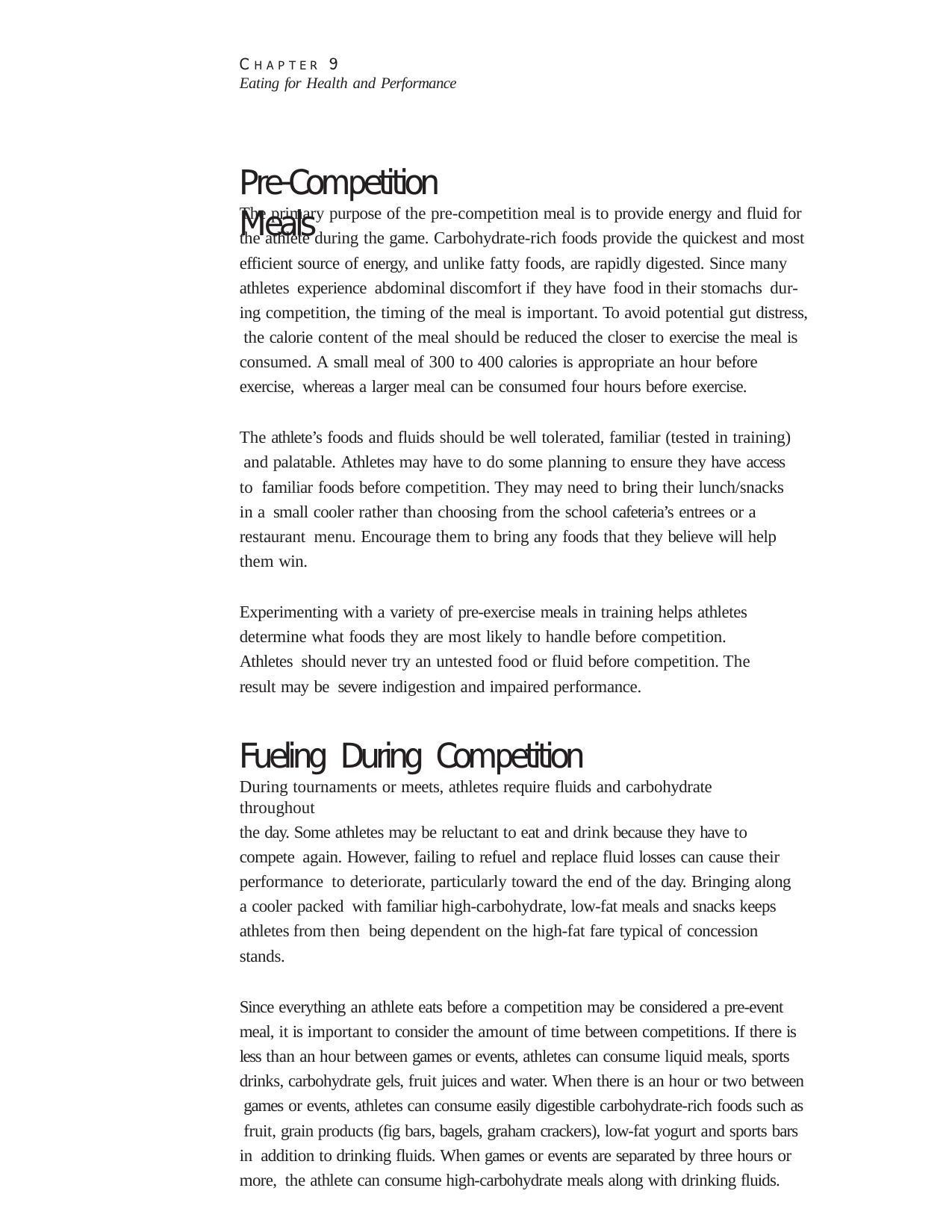

C H A P T E R   9
Eating for Health and Performance
# Pre-Competition Meals
The primary purpose of the pre-competition meal is to provide energy and fluid for  the athlete during the game. Carbohydrate-rich foods provide the quickest and most  efficient source of energy, and unlike fatty foods, are rapidly digested. Since many  athletes experience abdominal discomfort if they have food in their stomachs dur-  ing competition, the timing of the meal is important. To avoid potential gut distress,  the calorie content of the meal should be reduced the closer to exercise the meal is  consumed. A small meal of 300 to 400 calories is appropriate an hour before exercise,  whereas a larger meal can be consumed four hours before exercise.

The athlete’s foods and fluids should be well tolerated, familiar (tested in training)  and palatable. Athletes may have to do some planning to ensure they have access to  familiar foods before competition. They may need to bring their lunch/snacks in a  small cooler rather than choosing from the school cafeteria’s entrees or a restaurant  menu. Encourage them to bring any foods that they believe will help them win.

Experimenting with a variety of pre-exercise meals in training helps athletes  determine what foods they are most likely to handle before competition. Athletes  should never try an untested food or fluid before competition. The result may be  severe indigestion and impaired performance.

Fueling During Competition
During tournaments or meets, athletes require fluids and carbohydrate throughout
the day. Some athletes may be reluctant to eat and drink because they have to compete  again. However, failing to refuel and replace fluid losses can cause their performance  to deteriorate, particularly toward the end of the day. Bringing along a cooler packed  with familiar high-carbohydrate, low-fat meals and snacks keeps athletes from then  being dependent on the high-fat fare typical of concession stands.

Since everything an athlete eats before a competition may be considered a pre-event  meal, it is important to consider the amount of time between competitions. If there is  less than an hour between games or events, athletes can consume liquid meals, sports  drinks, carbohydrate gels, fruit juices and water. When there is an hour or two between  games or events, athletes can consume easily digestible carbohydrate-rich foods such as  fruit, grain products (fig bars, bagels, graham crackers), low-fat yogurt and sports bars in  addition to drinking fluids. When games or events are separated by three hours or more,  the athlete can consume high-carbohydrate meals along with drinking fluids.

250